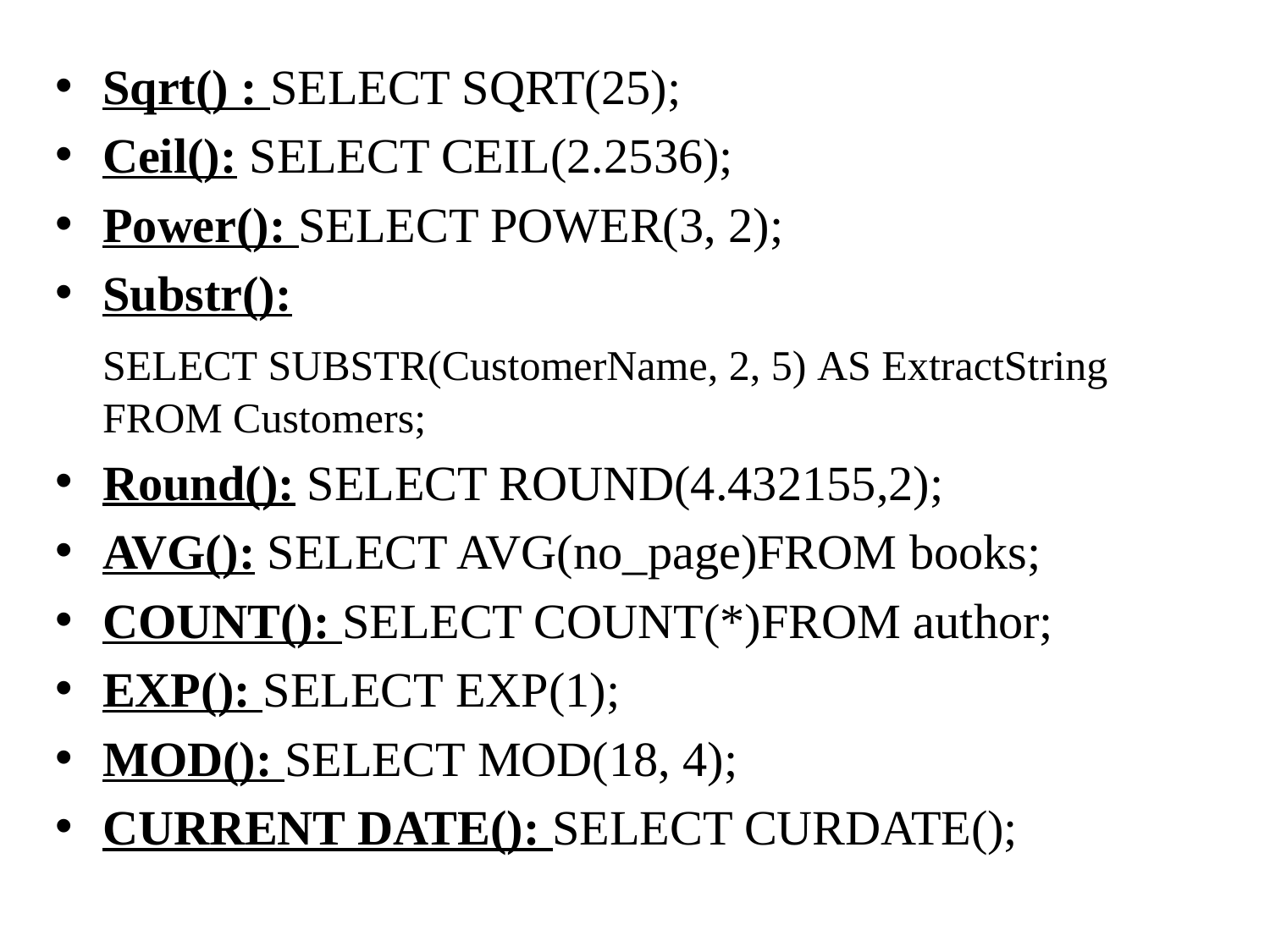

Sqrt() : SELECT SQRT(25);
Ceil(): SELECT CEIL(2.2536);
Power(): SELECT POWER(3, 2);
Substr():
	SELECT SUBSTR(CustomerName, 2, 5) AS ExtractString FROM Customers;
Round(): SELECT ROUND(4.432155,2);
AVG(): SELECT AVG(no_page)FROM books;
COUNT(): SELECT COUNT(*)FROM author;
EXP(): SELECT EXP(1);
MOD(): SELECT MOD(18, 4);
CURRENT DATE(): SELECT CURDATE();